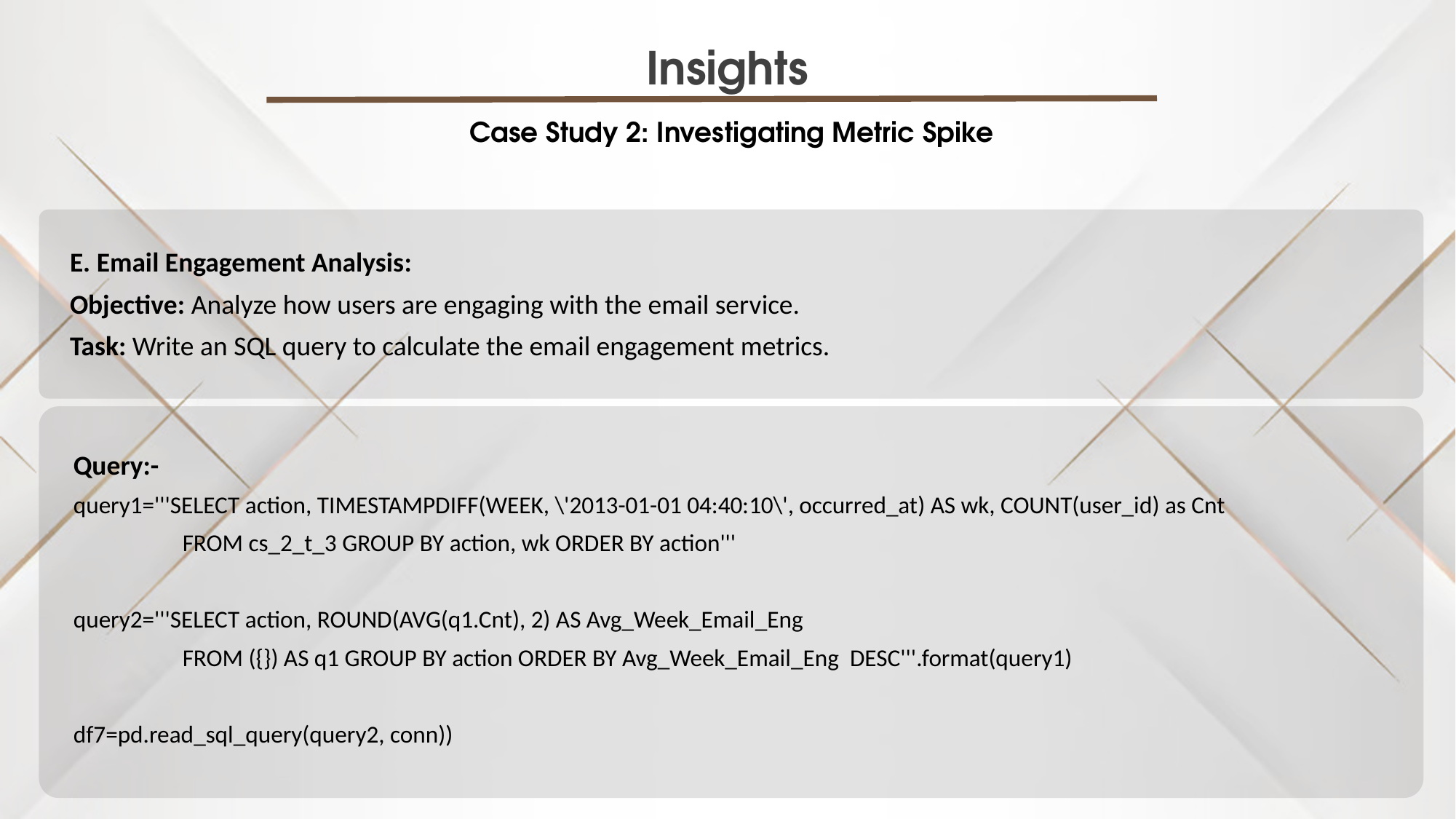

Insights
Case Study 2: Investigating Metric Spike

E. Email Engagement Analysis:
Objective: Analyze how users are engaging with the email service.
Task: Write an SQL query to calculate the email engagement metrics.

Query:-
query1='''SELECT action, TIMESTAMPDIFF(WEEK, \'2013-01-01 04:40:10\', occurred_at) AS wk, COUNT(user_id) as Cnt
	FROM cs_2_t_3 GROUP BY action, wk ORDER BY action'''

query2='''SELECT action, ROUND(AVG(q1.Cnt), 2) AS Avg_Week_Email_Eng
	FROM ({}) AS q1 GROUP BY action ORDER BY Avg_Week_Email_Eng  DESC'''.format(query1)

df7=pd.read_sql_query(query2, conn))